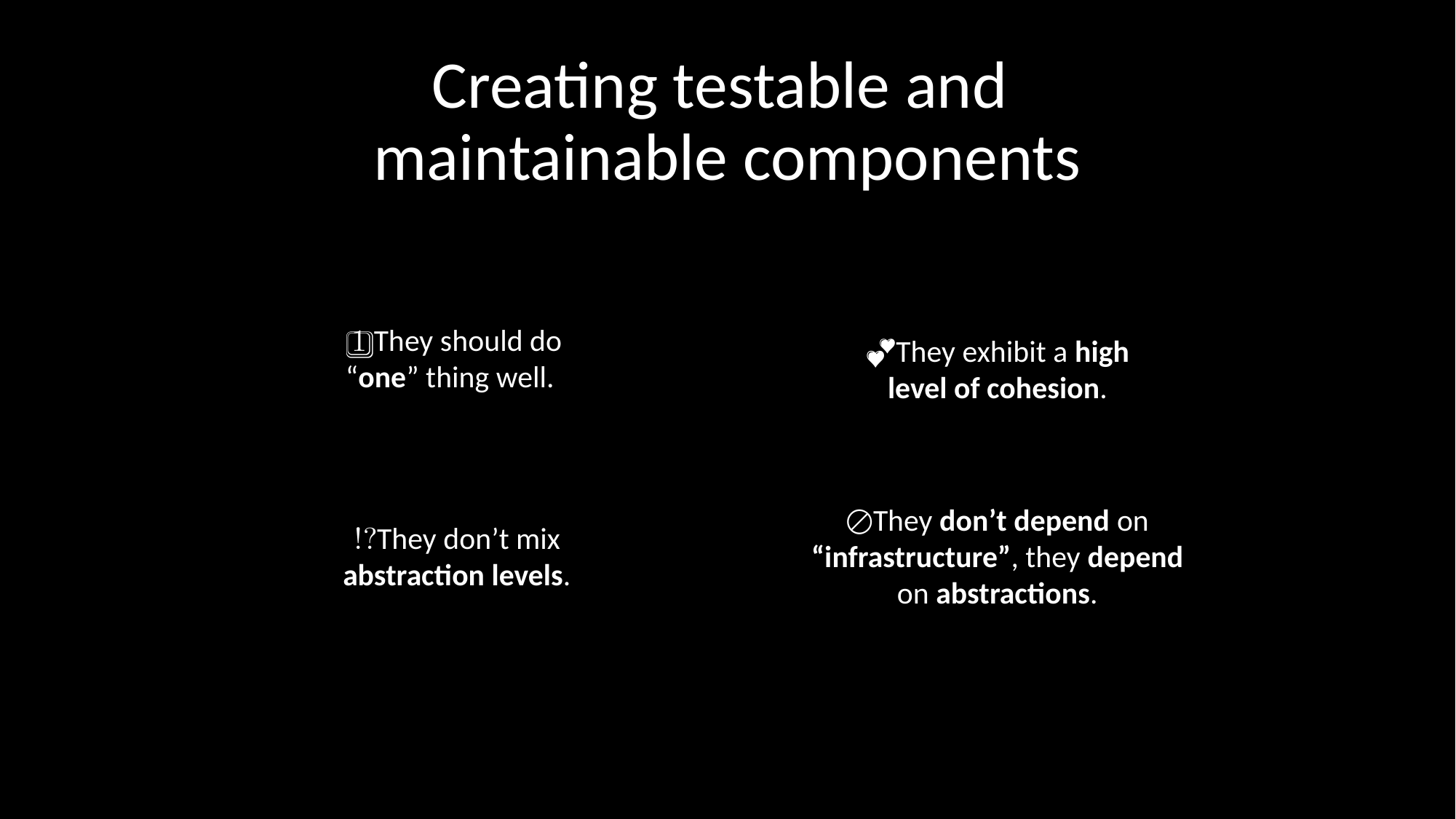

# Creating testable and maintainable components
1️⃣ They should do “one” thing well.
💕They exhibit a high level of cohesion.
🚫They don’t depend on “infrastructure”, they depend on abstractions.
⁉They don’t mix abstraction levels.